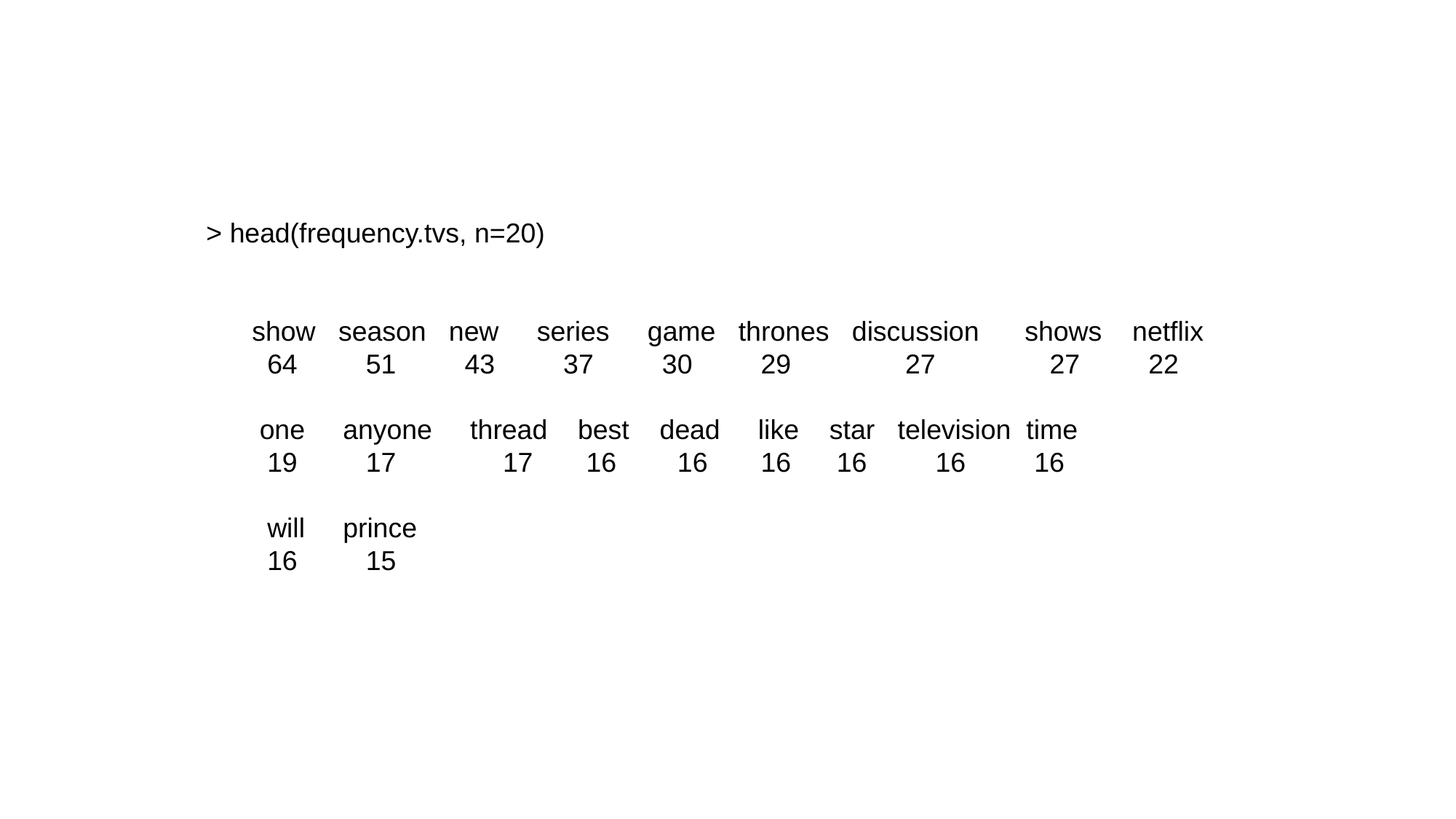

> head(frequency.tvs, n=20)

      show   season   new     series     game   thrones   discussion      shows    netflix
        64         51         43         37         30         29               27               27         22

       one     anyone     thread    best    dead     like    star   television  time
        19         17              17       16        16       16      16         16         16

        will     prince
        16         15